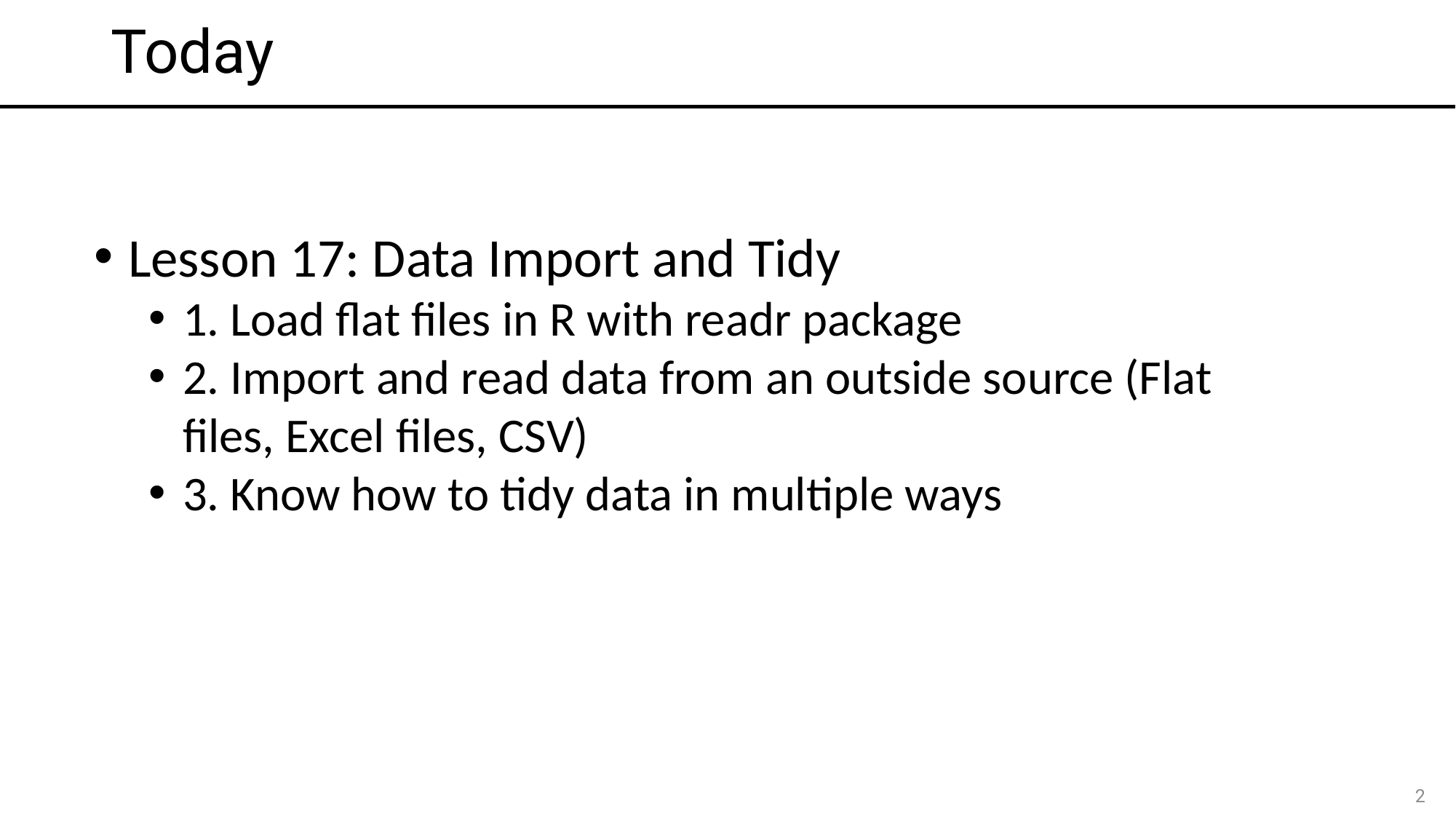

# Today

Lesson 17: Data Import and Tidy
1. Load flat files in R with readr package
2. Import and read data from an outside source (Flat files, Excel files, CSV)
3. Know how to tidy data in multiple ways

2